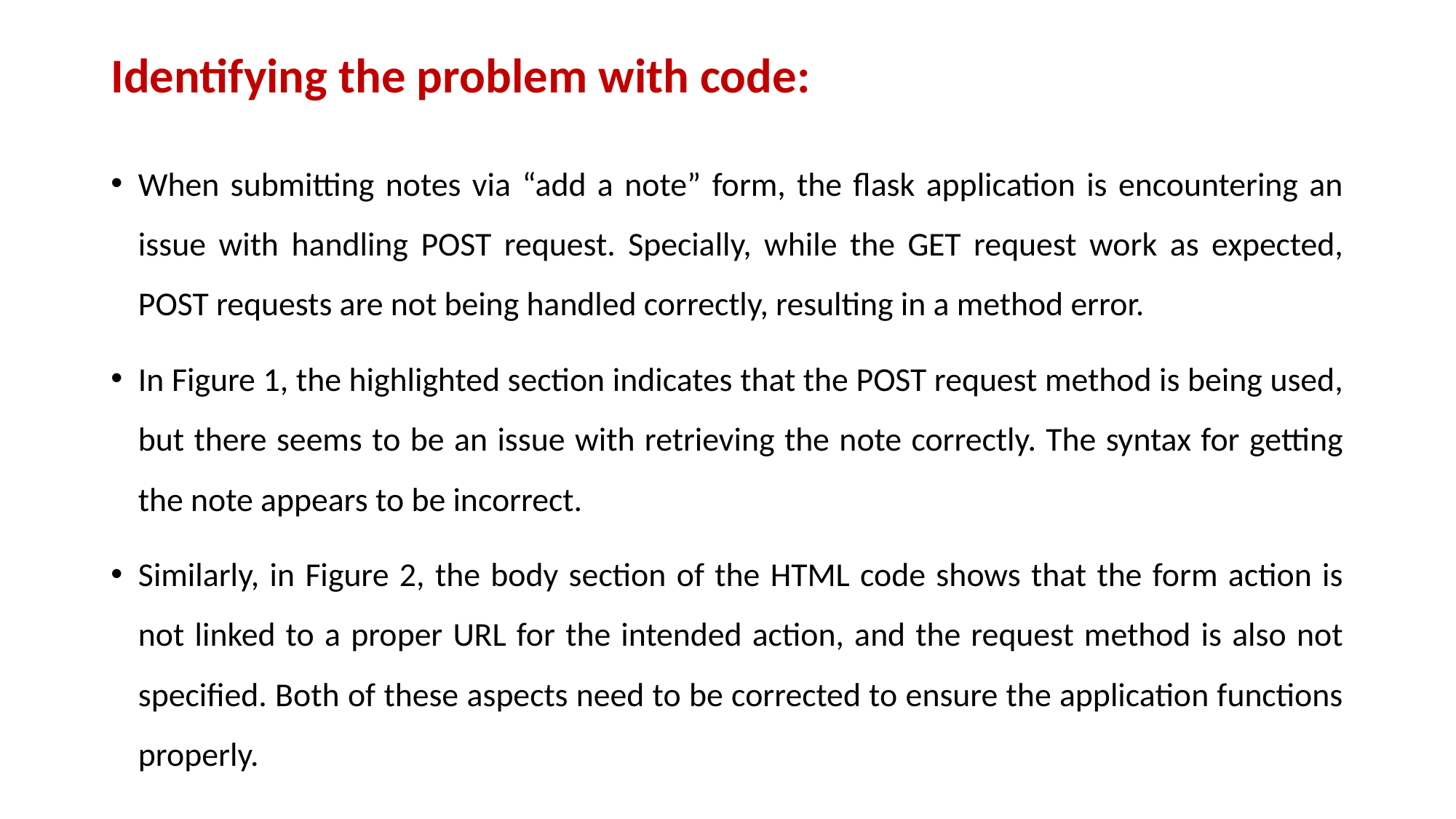

# Identifying the problem with code:
When submitting notes via “add a note” form, the flask application is encountering an issue with handling POST request. Specially, while the GET request work as expected, POST requests are not being handled correctly, resulting in a method error.
In Figure 1, the highlighted section indicates that the POST request method is being used, but there seems to be an issue with retrieving the note correctly. The syntax for getting the note appears to be incorrect.
Similarly, in Figure 2, the body section of the HTML code shows that the form action is not linked to a proper URL for the intended action, and the request method is also not specified. Both of these aspects need to be corrected to ensure the application functions properly.